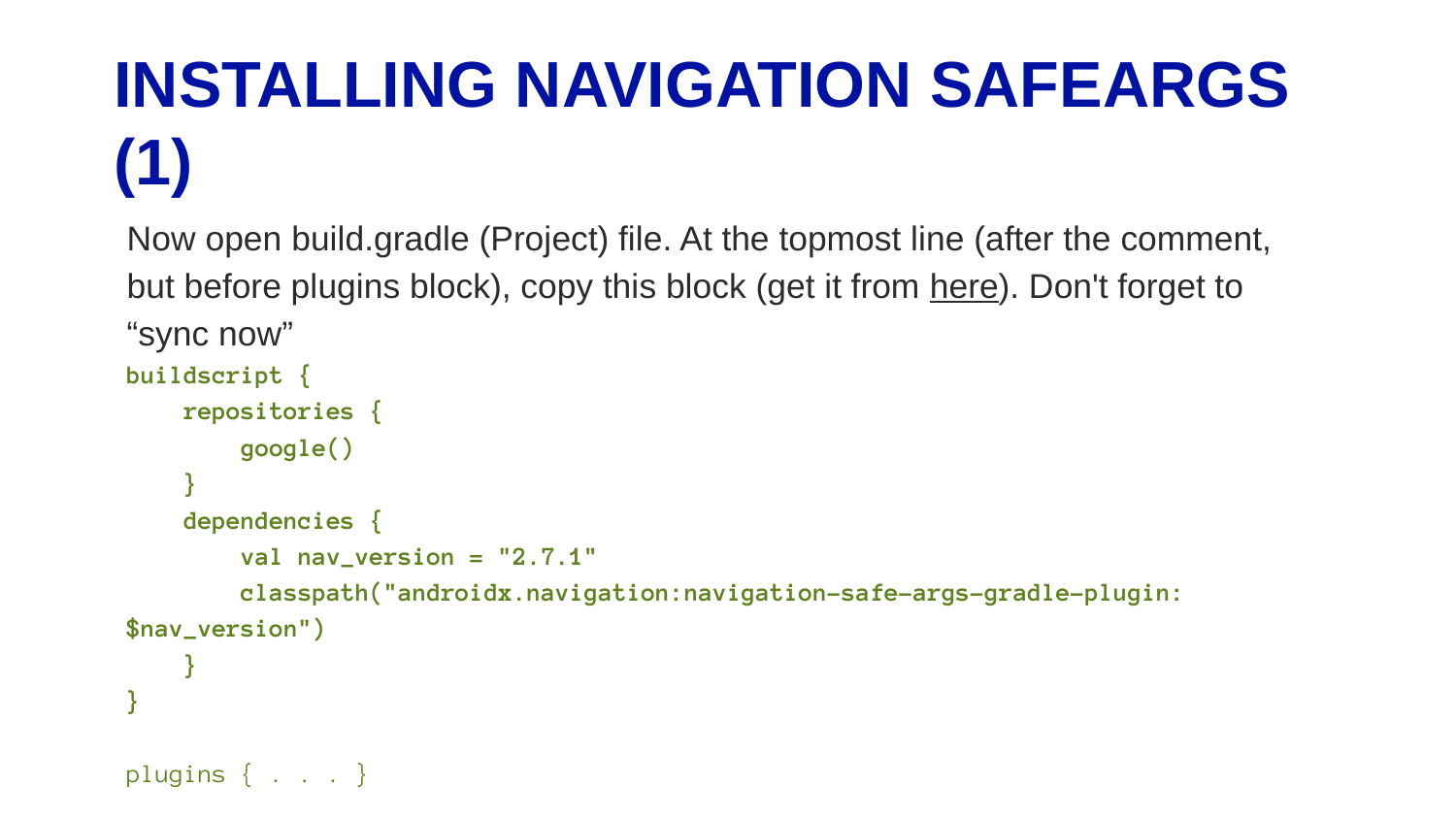

# INSTALLING NAVIGATION SAFEARGS (1)
Now open build.gradle (Project) file. At the topmost line (after the comment, but before plugins block), copy this block (get it from here). Don't forget to “sync now”
buildscript {
    repositories {
        google()
    }
    dependencies {
        val nav_version = "2.7.1"
        classpath("androidx.navigation:navigation-safe-args-gradle-plugin:$nav_version")
    }
}
plugins { . . . }